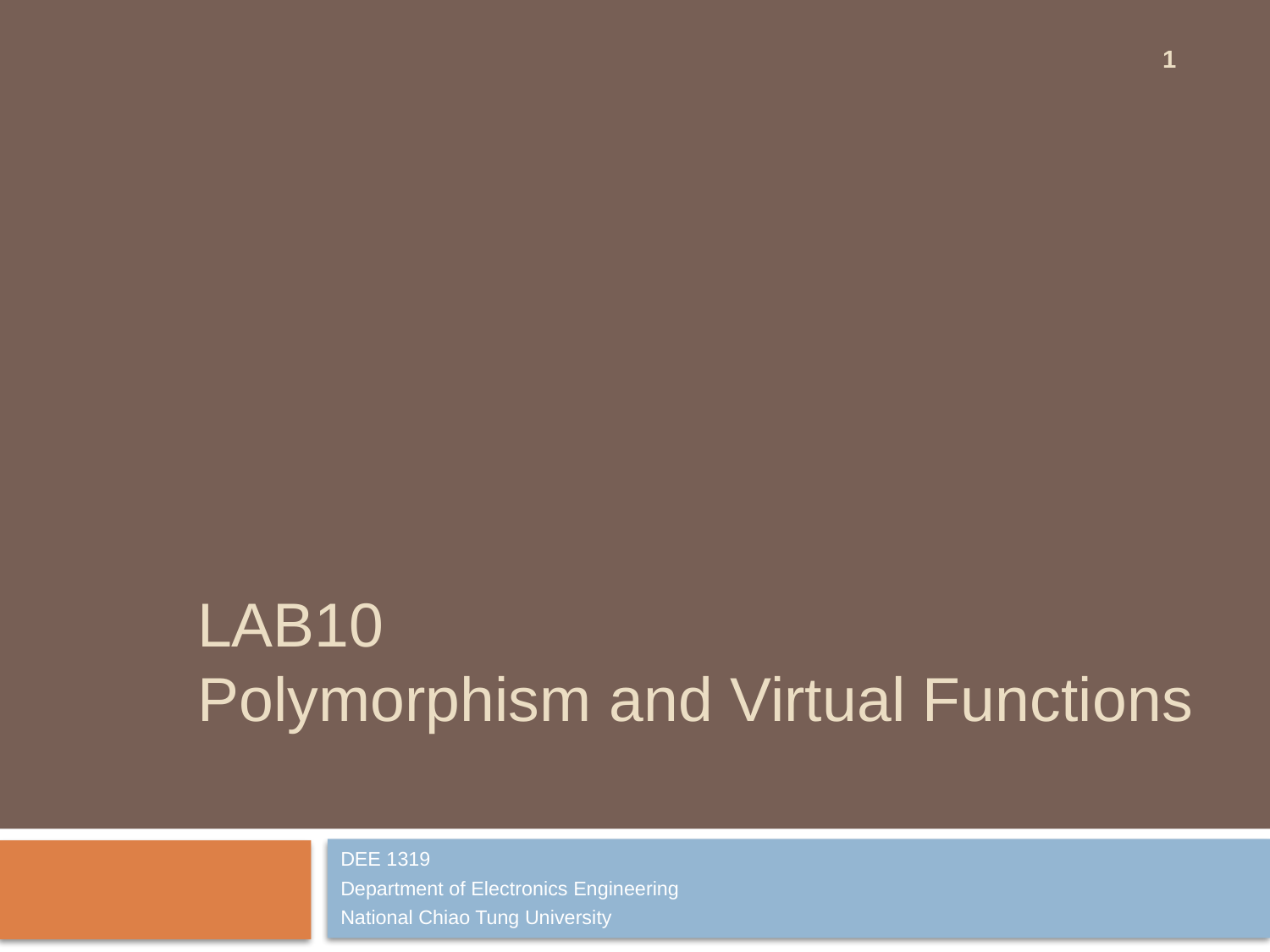

1
# Lab10 Polymorphism and Virtual Functions
DEE 1319
Department of Electronics Engineering
National Chiao Tung University